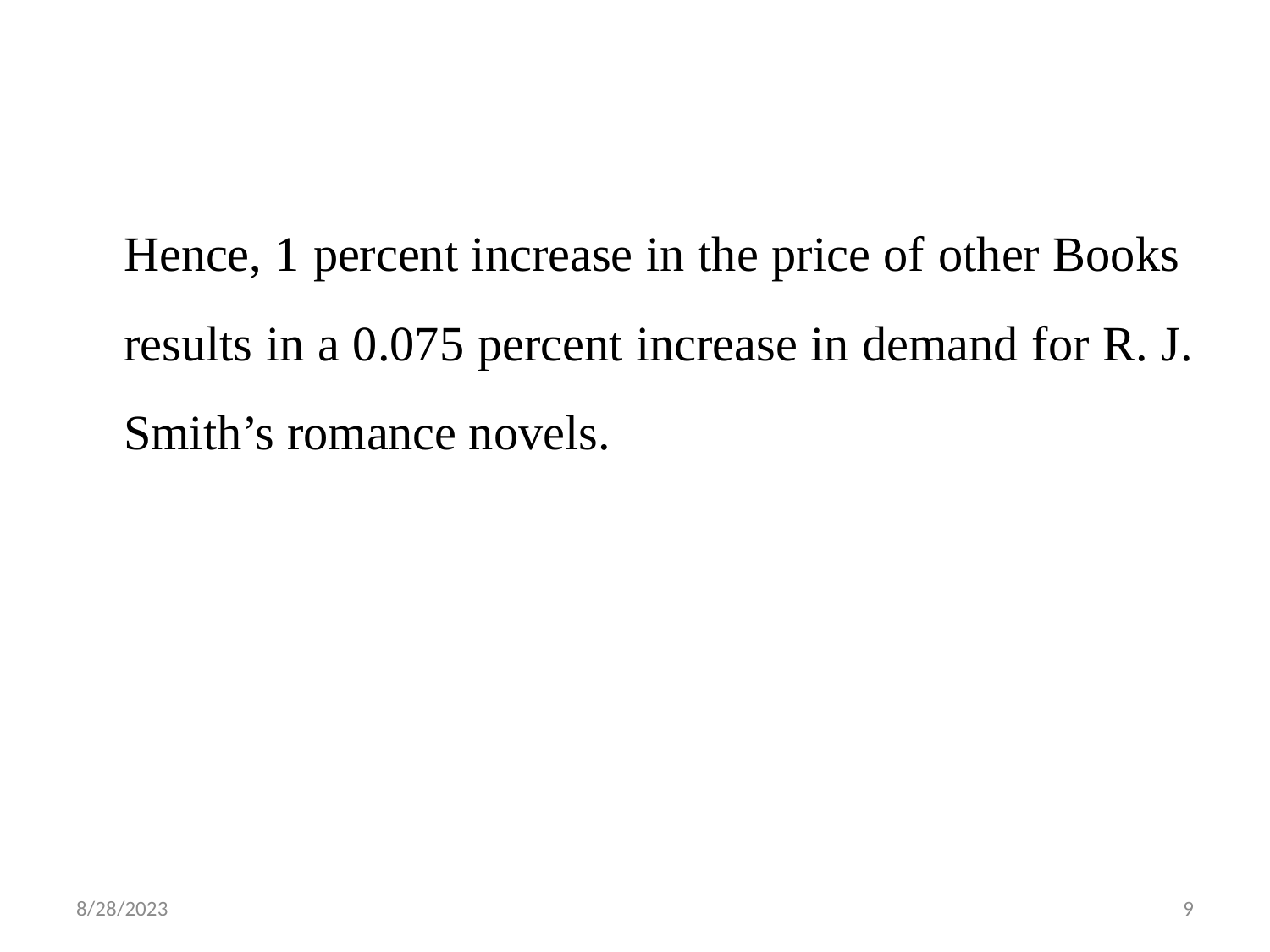

Hence, 1 percent increase in the price of other Books  results in a 0.075 percent increase in demand for R. J. Smith’s romance novels.
8/28/2023
9